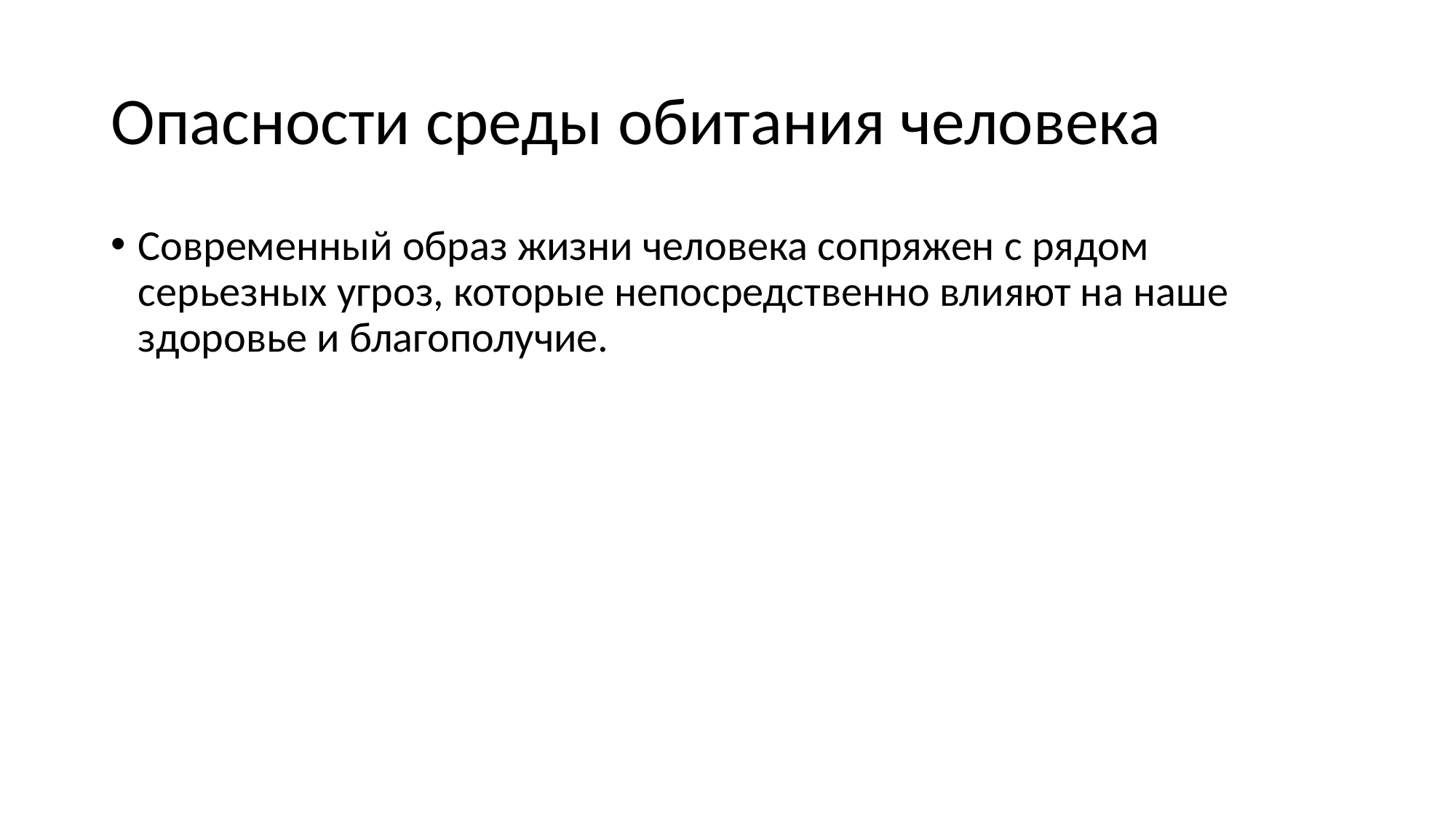

# Опасности среды обитания человека
Современный образ жизни человека сопряжен с рядом серьезных угроз, которые непосредственно влияют на наше здоровье и благополучие.